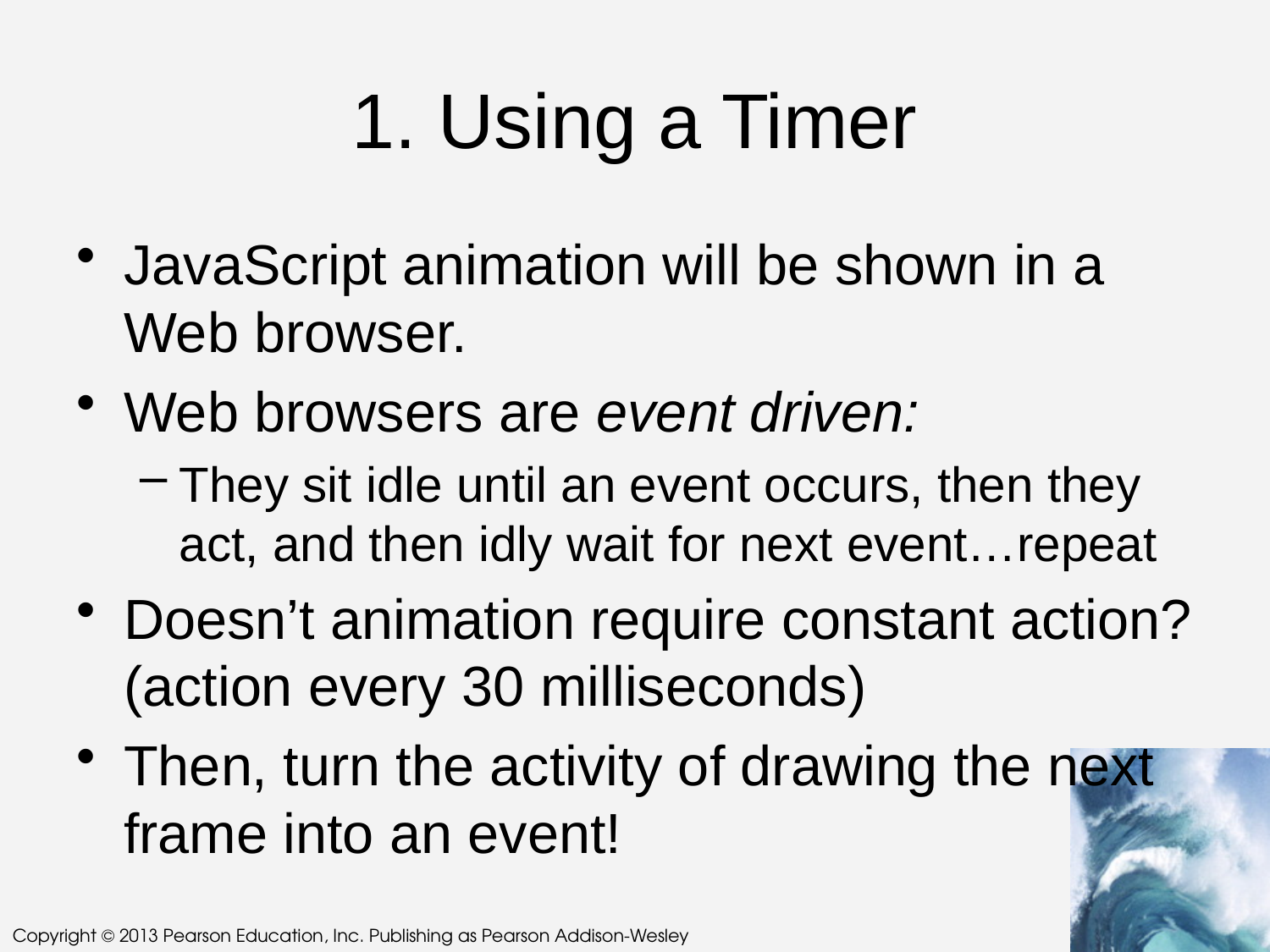

# 1. Using a Timer
JavaScript animation will be shown in a Web browser.
Web browsers are event driven:
They sit idle until an event occurs, then they act, and then idly wait for next event…repeat
Doesn’t animation require constant action? (action every 30 milliseconds)
Then, turn the activity of drawing the next frame into an event!